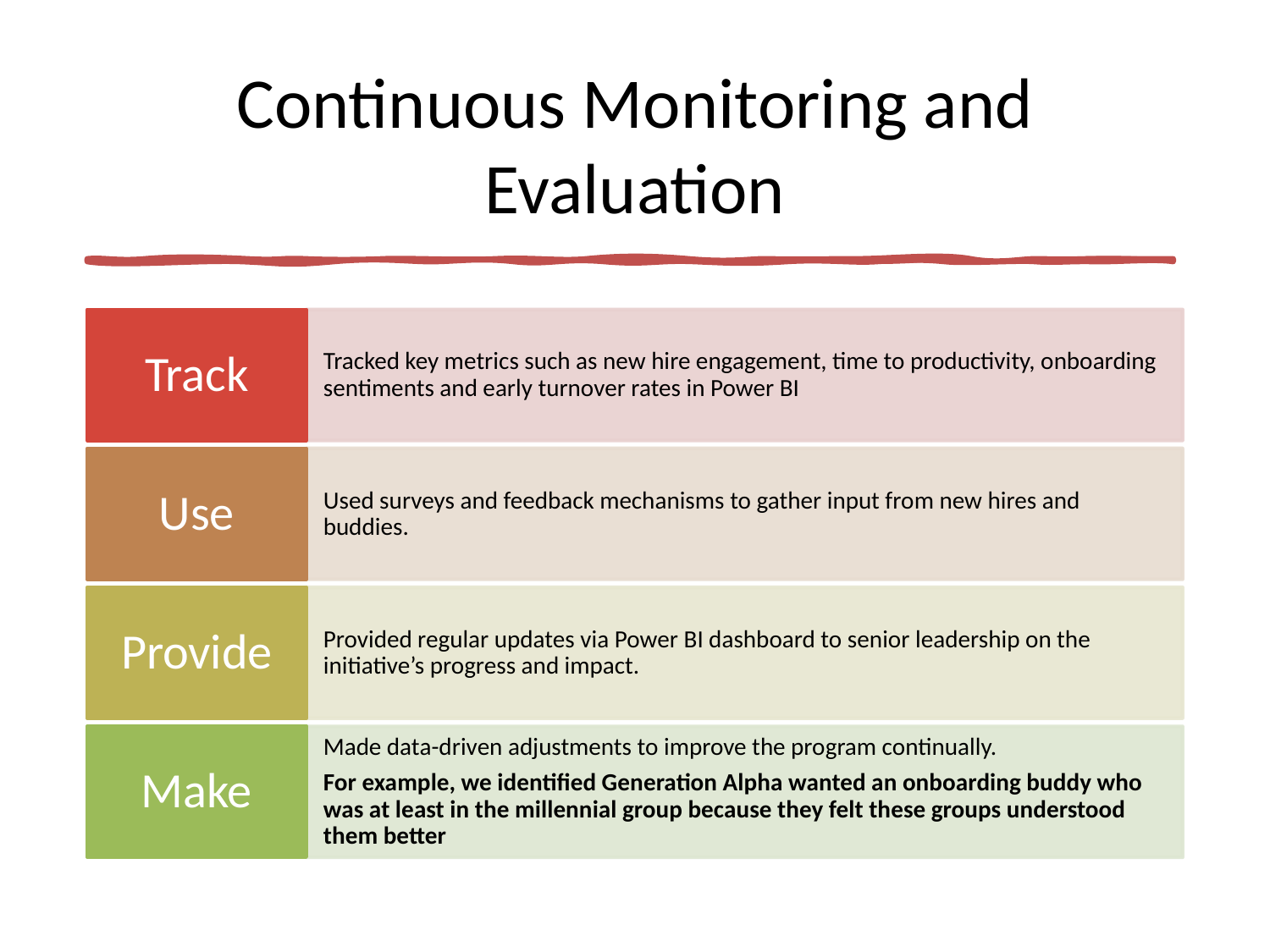

# Continuous Monitoring and Evaluation

Tracked key metrics such as new hire engagement, time to productivity, onboarding sentiments and early turnover rates in Power BI
Track
Used surveys and feedback mechanisms to gather input from new hires and buddies.
Use
Provided regular updates via Power BI dashboard to senior leadership on the initiative’s progress and impact.
Provide
Made data-driven adjustments to improve the program continually.
For example, we identified Generation Alpha wanted an onboarding buddy who was at least in the millennial group because they felt these groups understood them better
Make